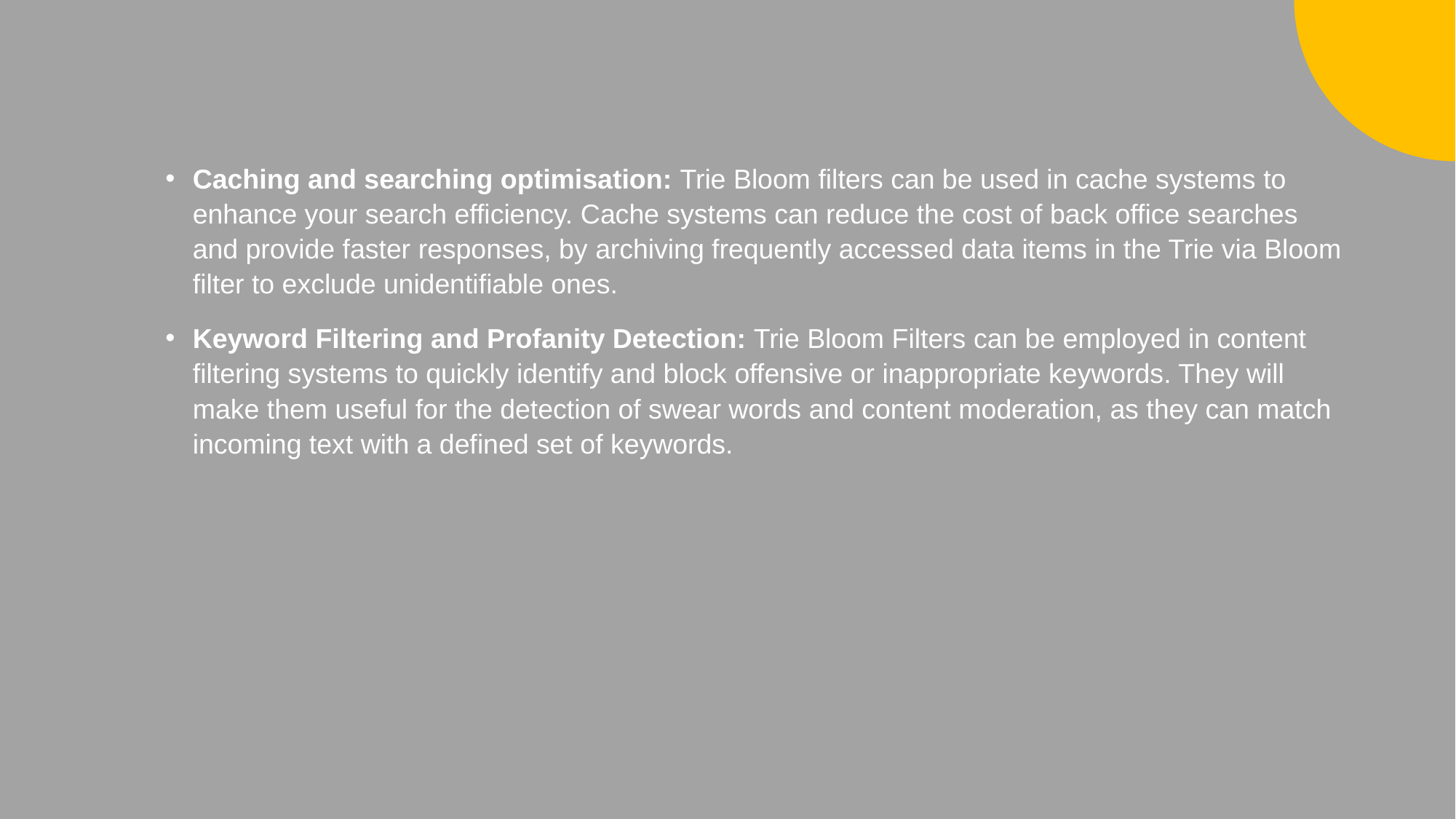

Caching and searching optimisation: Trie Bloom filters can be used in cache systems to enhance your search efficiency. Cache systems can reduce the cost of back office searches and provide faster responses, by archiving frequently accessed data items in the Trie via Bloom filter to exclude unidentifiable ones.
Keyword Filtering and Profanity Detection: Trie Bloom Filters can be employed in content filtering systems to quickly identify and block offensive or inappropriate keywords. They will make them useful for the detection of swear words and content moderation, as they can match incoming text with a defined set of keywords.